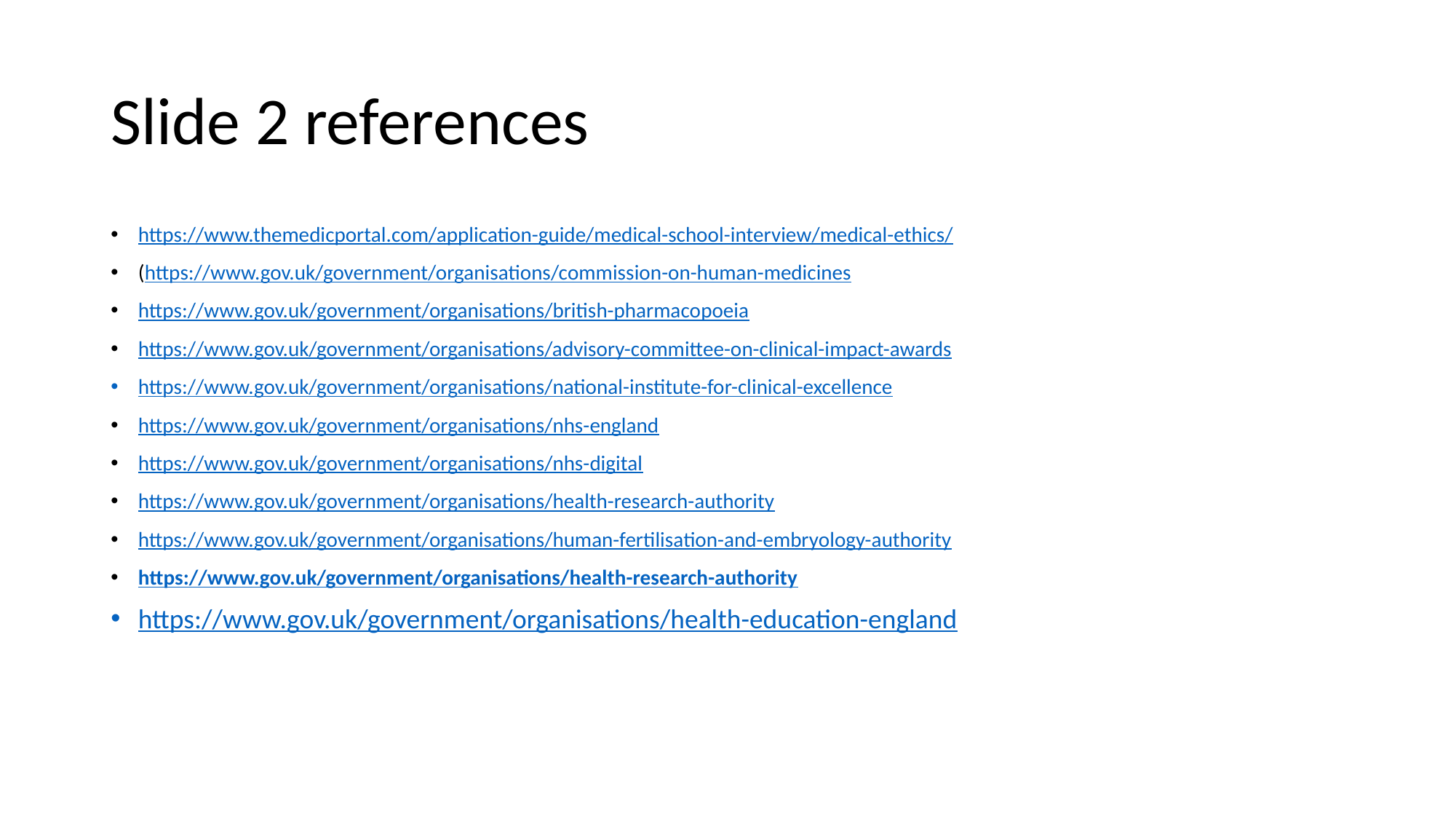

# Slide 2 references
https://www.themedicportal.com/application-guide/medical-school-interview/medical-ethics/
(https://www.gov.uk/government/organisations/commission-on-human-medicines
https://www.gov.uk/government/organisations/british-pharmacopoeia
https://www.gov.uk/government/organisations/advisory-committee-on-clinical-impact-awards
https://www.gov.uk/government/organisations/national-institute-for-clinical-excellence
https://www.gov.uk/government/organisations/nhs-england
https://www.gov.uk/government/organisations/nhs-digital
https://www.gov.uk/government/organisations/health-research-authority
https://www.gov.uk/government/organisations/human-fertilisation-and-embryology-authority
https://www.gov.uk/government/organisations/health-research-authority
https://www.gov.uk/government/organisations/health-education-england